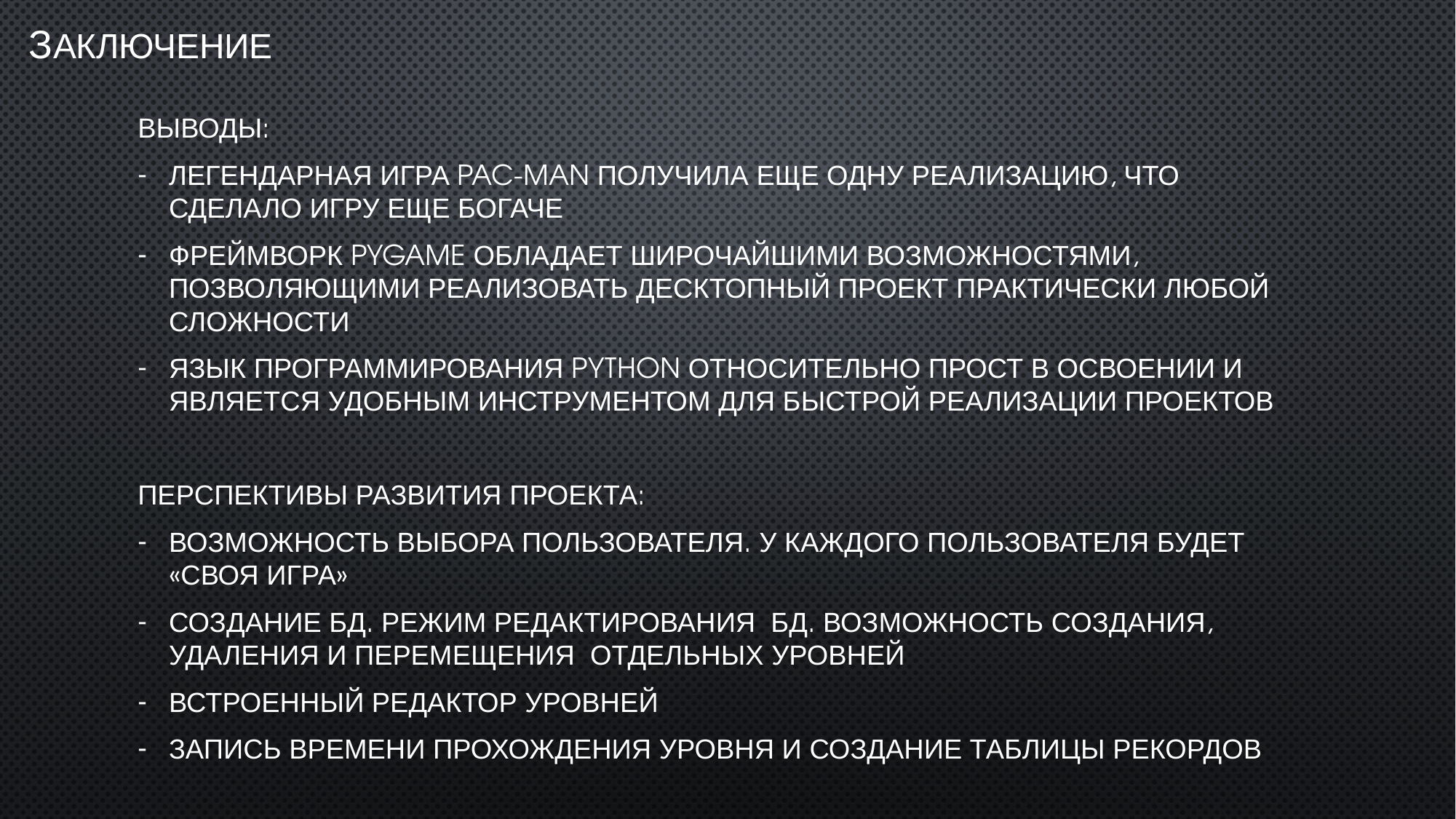

# Заключение

ВЫВОДЫ:
Легендарная игра Pac-Man получила еще одну реализацию, что сделало игру еще богаче
Фреймворк PyGame обладает широчайшими возможностями, позволяющими реализовать десктопный проект практически любой сложности
язык программирования Python относительно прост в освоении и является удобным инструментом для быстрой реализации проектов

Перспективы развития проекта:
Возможность выбора пользователя. У каждого пользователя будет «своя игра»
Создание БД. Режим редактирования  БД. Возможность создания, удаления и перемещения  отдельных уровней
Встроенный редактор уровней
Запись времени прохождения уровня и создание таблицы рекордов